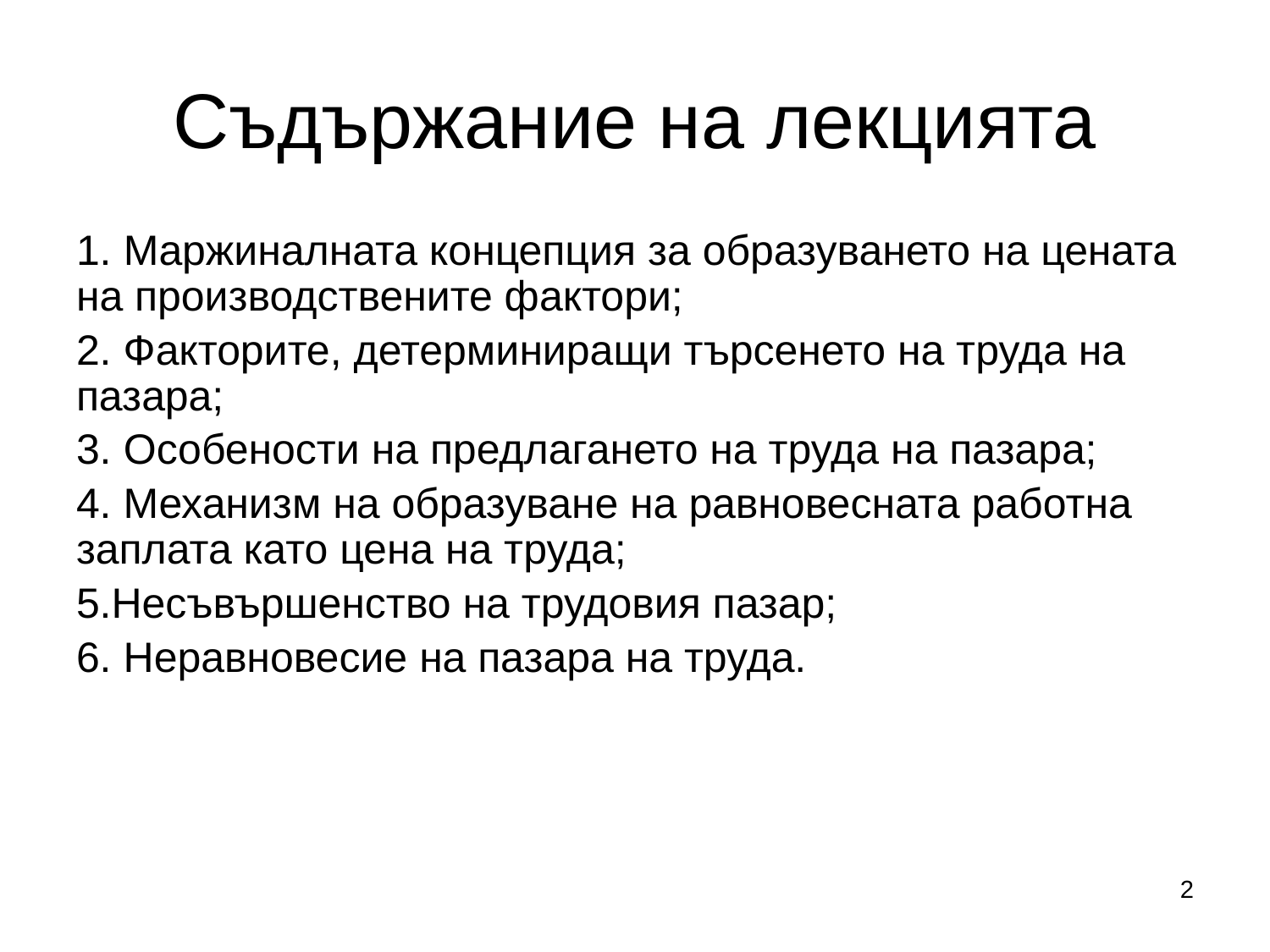

# Съдържание на лекцията
1. Маржиналната концепция за образуването на цената на производствените фактори;
2. Факторите, детерминиращи търсенето на труда на пазара;
3. Особености на предлагането на труда на пазара;
4. Механизм на образуване на равновесната работна заплата като цена на труда;
5.Несъвършенство на трудовия пазар;
6. Неравновесие на пазара на труда.
2